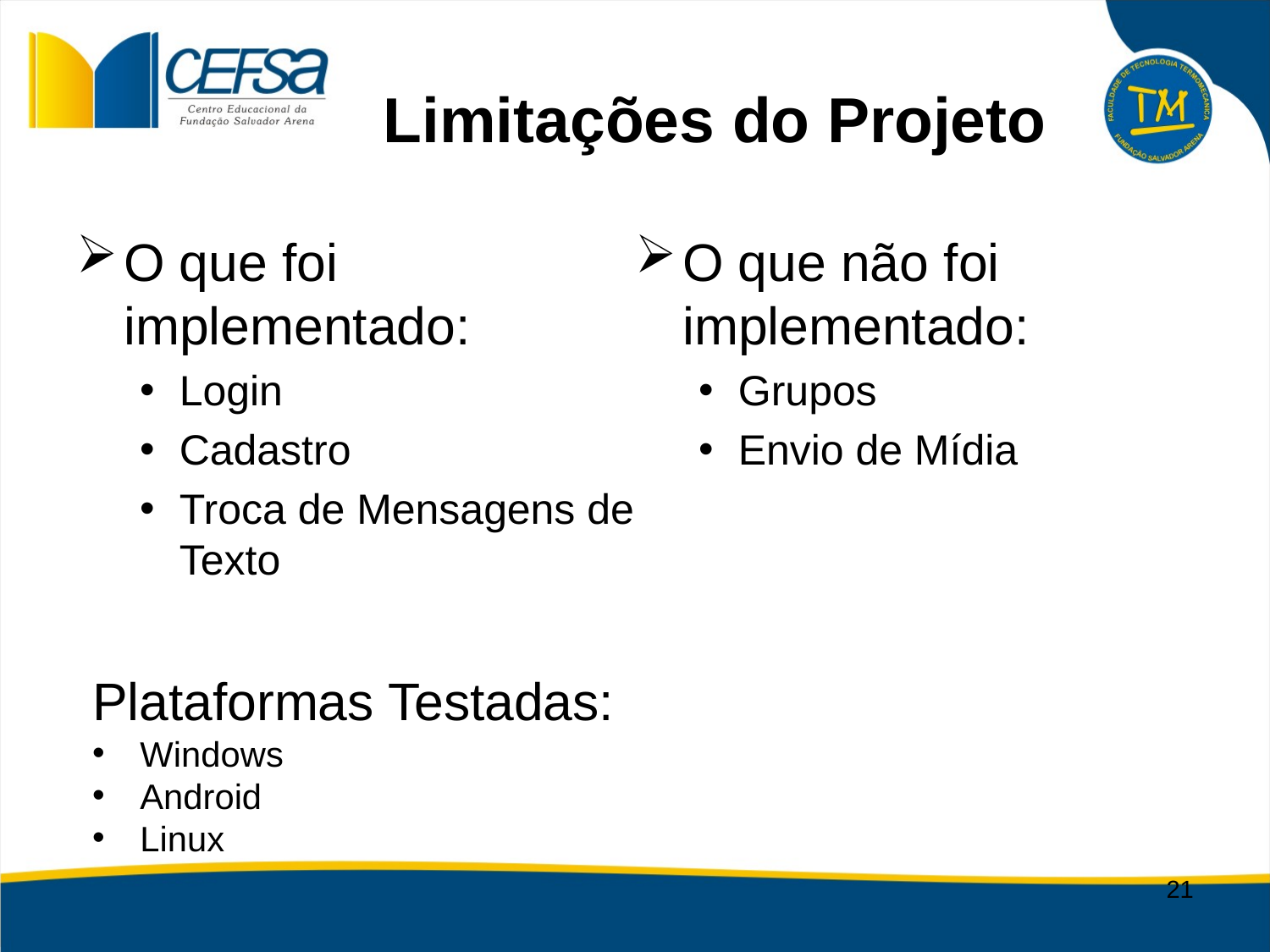

# Limitações do Projeto
O que foi implementado:
Login
Cadastro
Troca de Mensagens de Texto
O que não foi implementado:
Grupos
Envio de Mídia
Plataformas Testadas:
Windows
Android
Linux
21